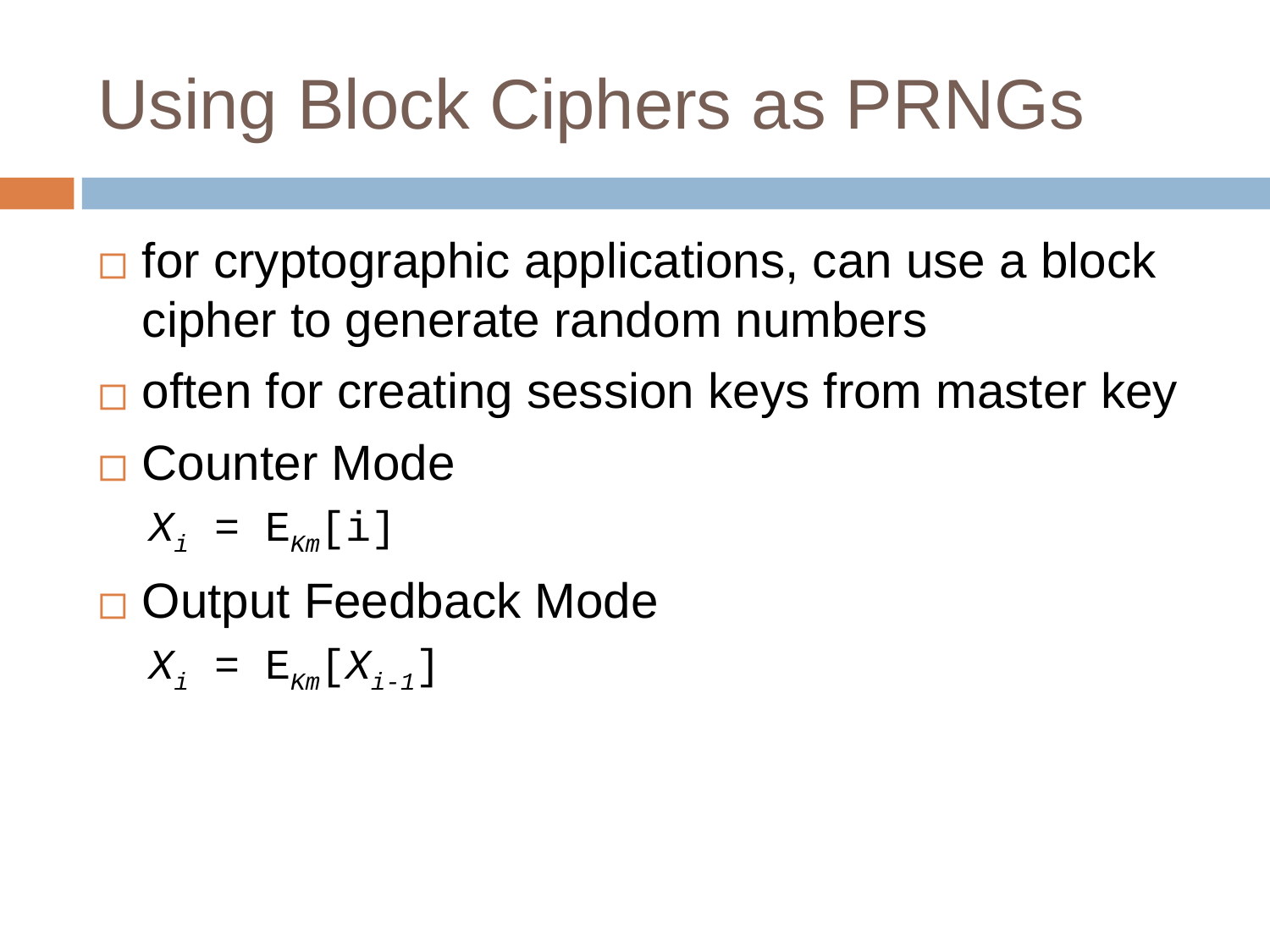

# Using Block Ciphers as PRNGs
for cryptographic applications, can use a block cipher to generate random numbers
often for creating session keys from master key
Counter Mode
Xi = EKm[i]
Output Feedback Mode
Xi = EKm[Xi-1]